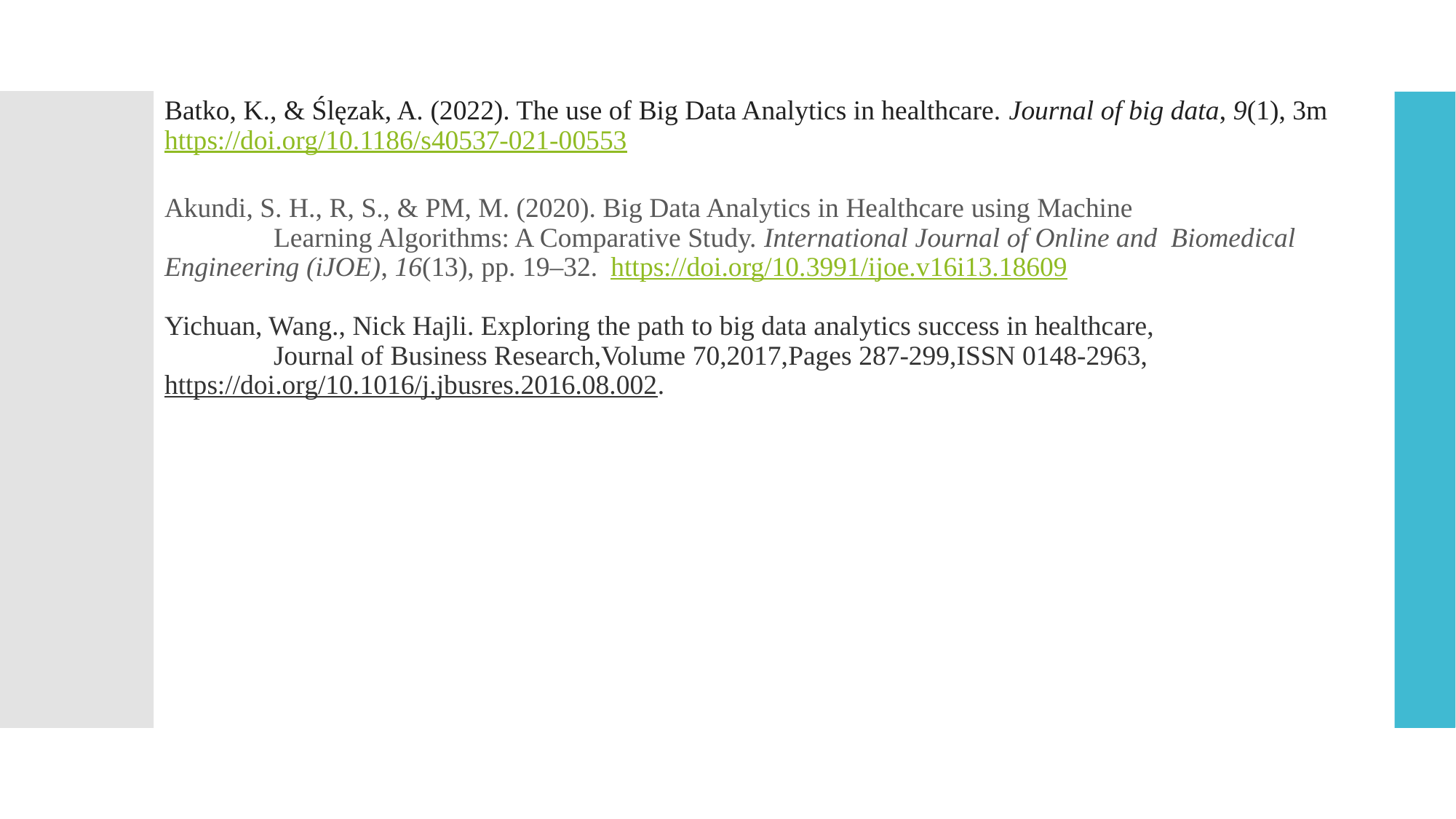

Batko, K., & Ślęzak, A. (2022). The use of Big Data Analytics in healthcare. Journal of big data, 9(1), 3m   	https://doi.org/10.1186/s40537-021-00553

Akundi, S. H., R, S., & PM, M. (2020). Big Data Analytics in Healthcare using Machine
 	Learning Algorithms: A Comparative Study. International Journal of Online and  Biomedical 	Engineering (iJOE), 16(13), pp. 19–32.  https://doi.org/10.3991/ijoe.v16i13.18609

Yichuan, Wang., Nick Hajli. Exploring the path to big data analytics success in healthcare,
	Journal of Business Research,Volume 70,2017,Pages 287-299,ISSN 0148-2963,
	https://doi.org/10.1016/j.jbusres.2016.08.002.